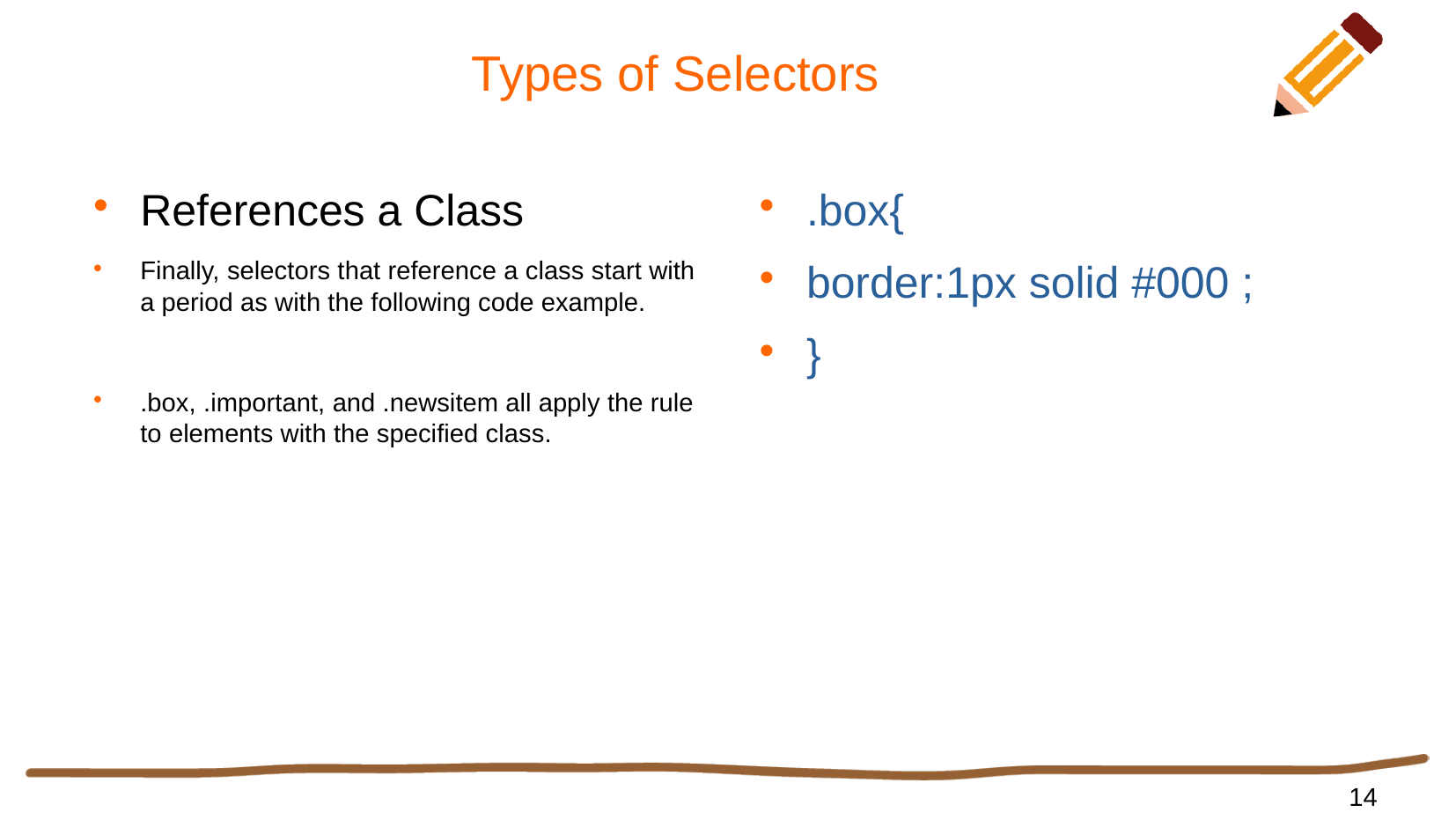

# Types of Selectors
References a Class
Finally, selectors that reference a class start with a period as with the following code example.

.box, .important, and .newsitem all apply the rule to elements with the specified class.
.box{
border:1px solid #000 ;
}
14